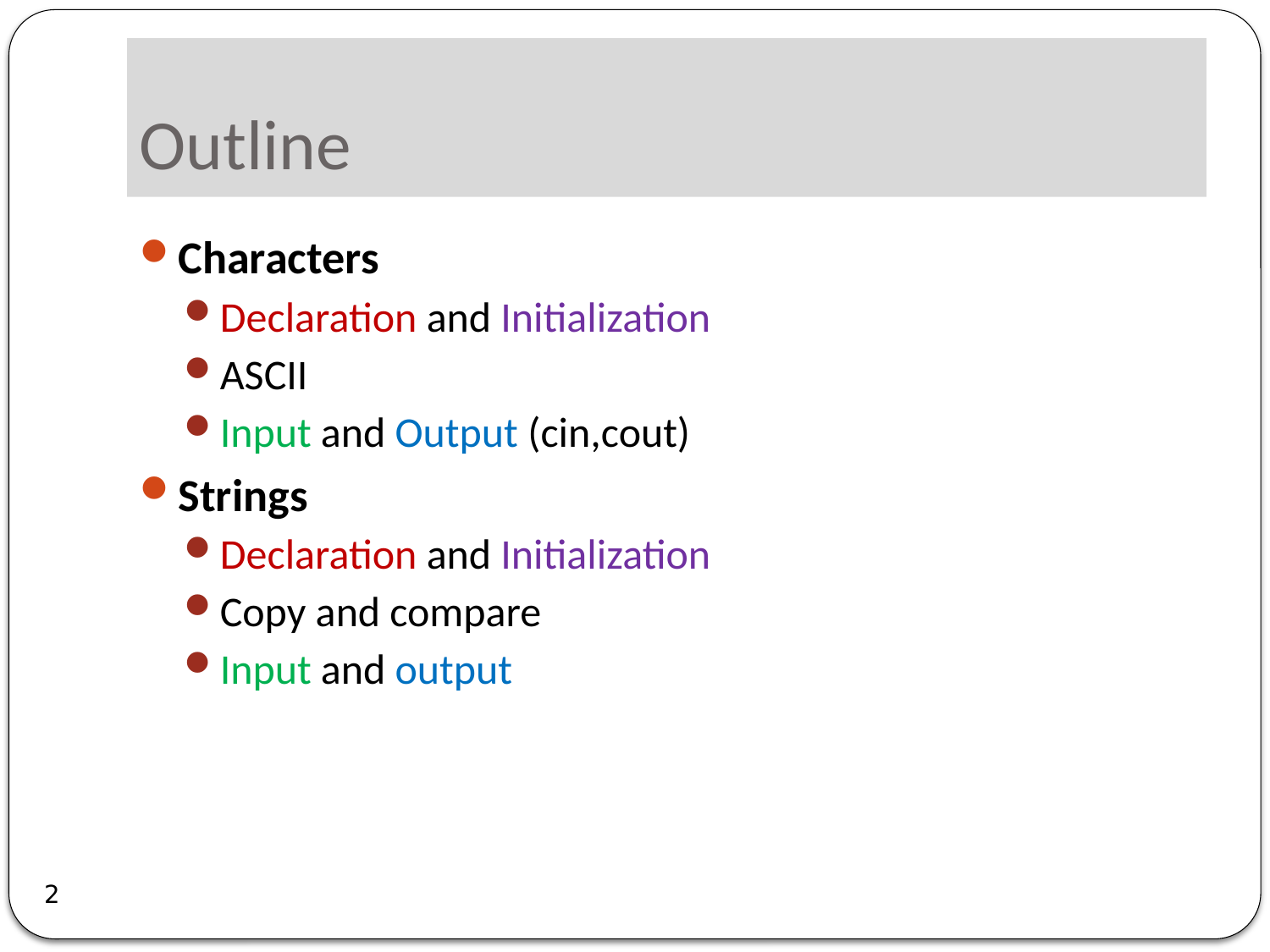

# Outline
Characters
Declaration and Initialization
ASCII
Input and Output (cin,cout)
Strings
Declaration and Initialization
Copy and compare
Input and output

2